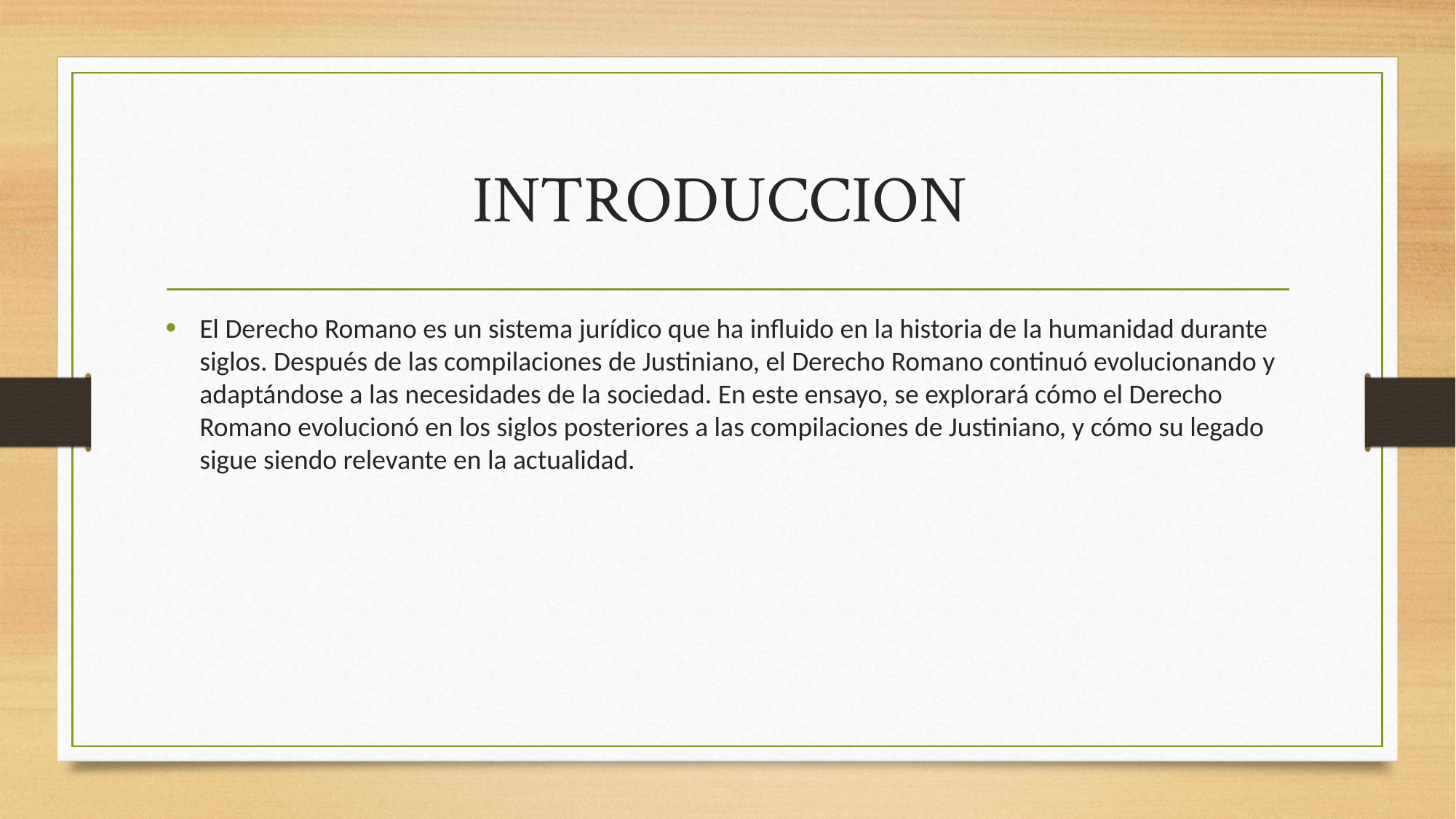

# INTRODUCCION
El Derecho Romano es un sistema jurídico que ha influido en la historia de la humanidad durante siglos. Después de las compilaciones de Justiniano, el Derecho Romano continuó evolucionando y adaptándose a las necesidades de la sociedad. En este ensayo, se explorará cómo el Derecho Romano evolucionó en los siglos posteriores a las compilaciones de Justiniano, y cómo su legado sigue siendo relevante en la actualidad.